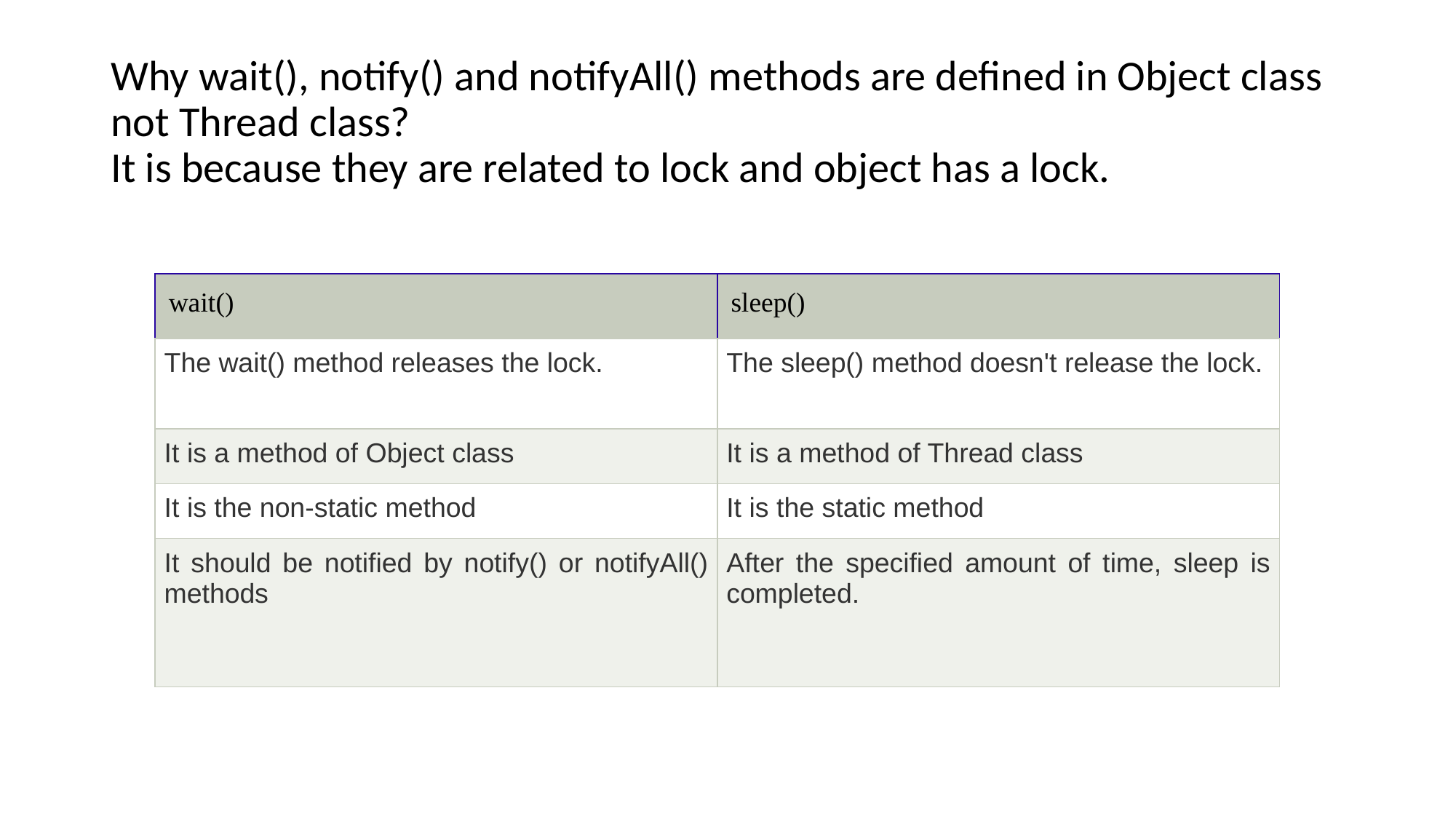

# Why wait(), notify() and notifyAll() methods are defined in Object class not Thread class? It is because they are related to lock and object has a lock.
| wait() | sleep() |
| --- | --- |
| The wait() method releases the lock. | The sleep() method doesn't release the lock. |
| It is a method of Object class | It is a method of Thread class |
| It is the non-static method | It is the static method |
| It should be notified by notify() or notifyAll() methods | After the specified amount of time, sleep is completed. |